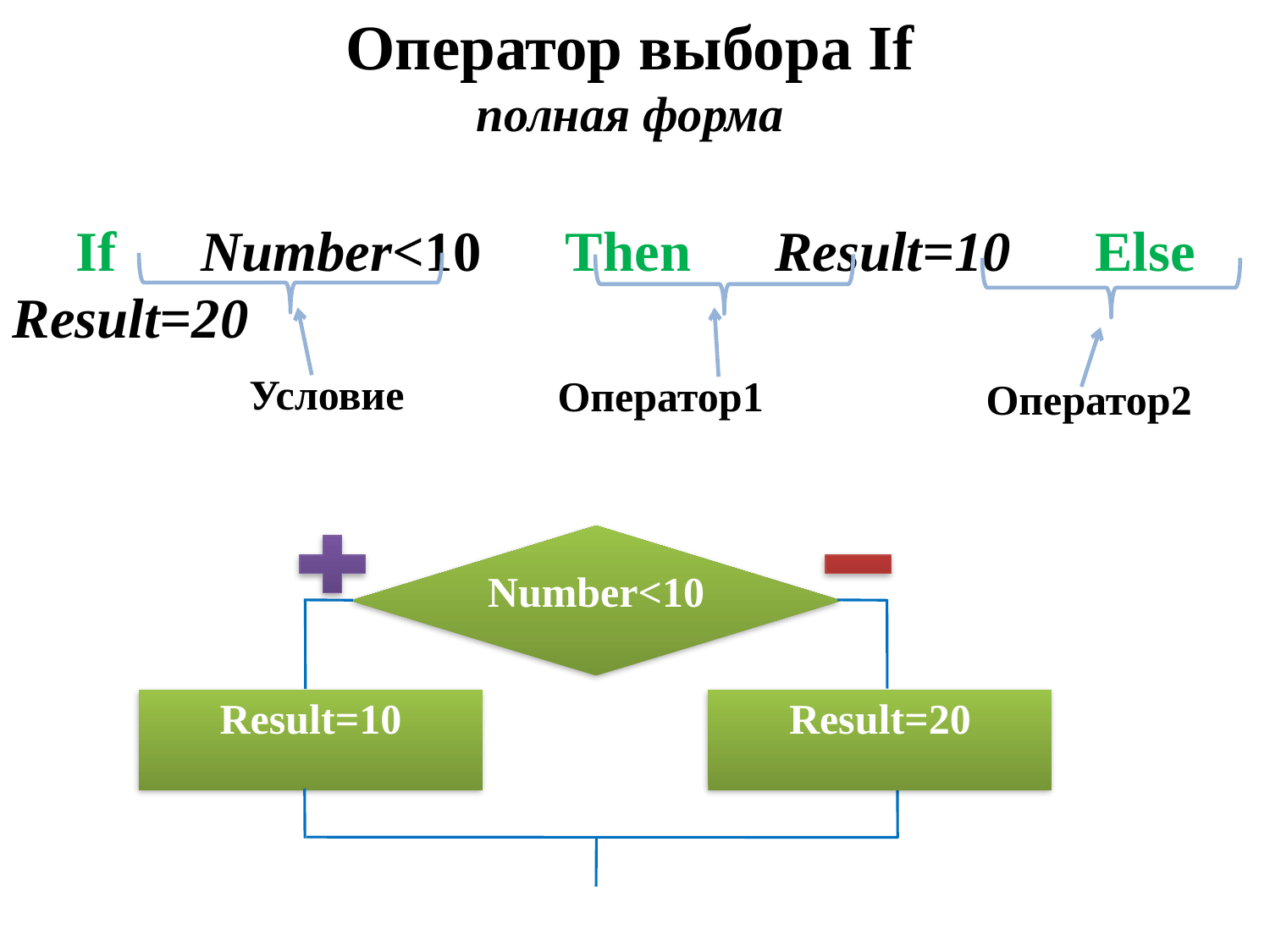

Оператор выбора If
полная форма

If  Number<10  Then  Result=10  Else  Result=20
Условие
Оператор1
Оператор2
Number<10

Result=10
Result=20